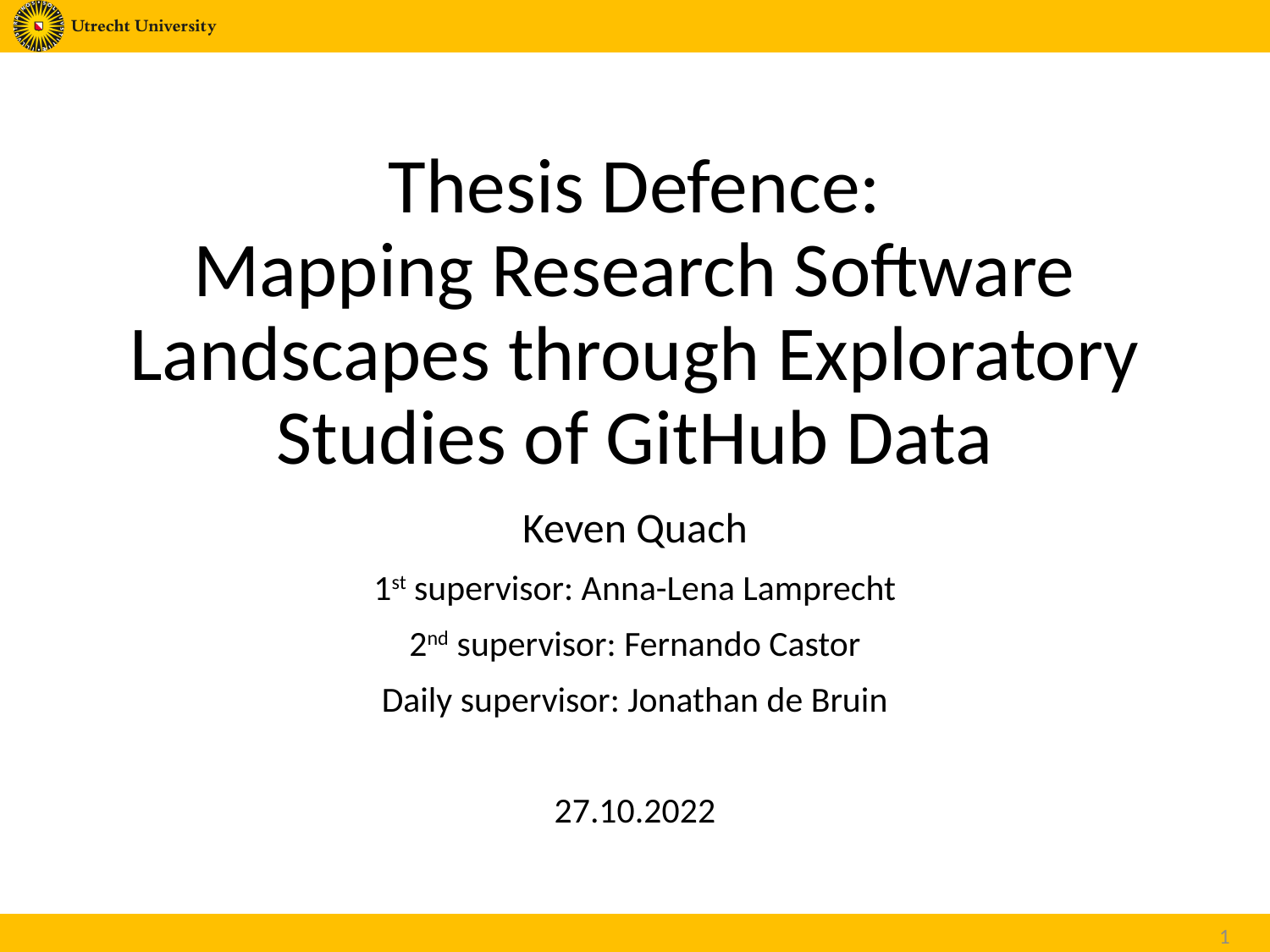

# Thesis Defence: Mapping Research Software Landscapes through Exploratory Studies of GitHub Data
Keven Quach
1st supervisor: Anna-Lena Lamprecht
2nd supervisor: Fernando Castor
Daily supervisor: Jonathan de Bruin

27.10.2022
1